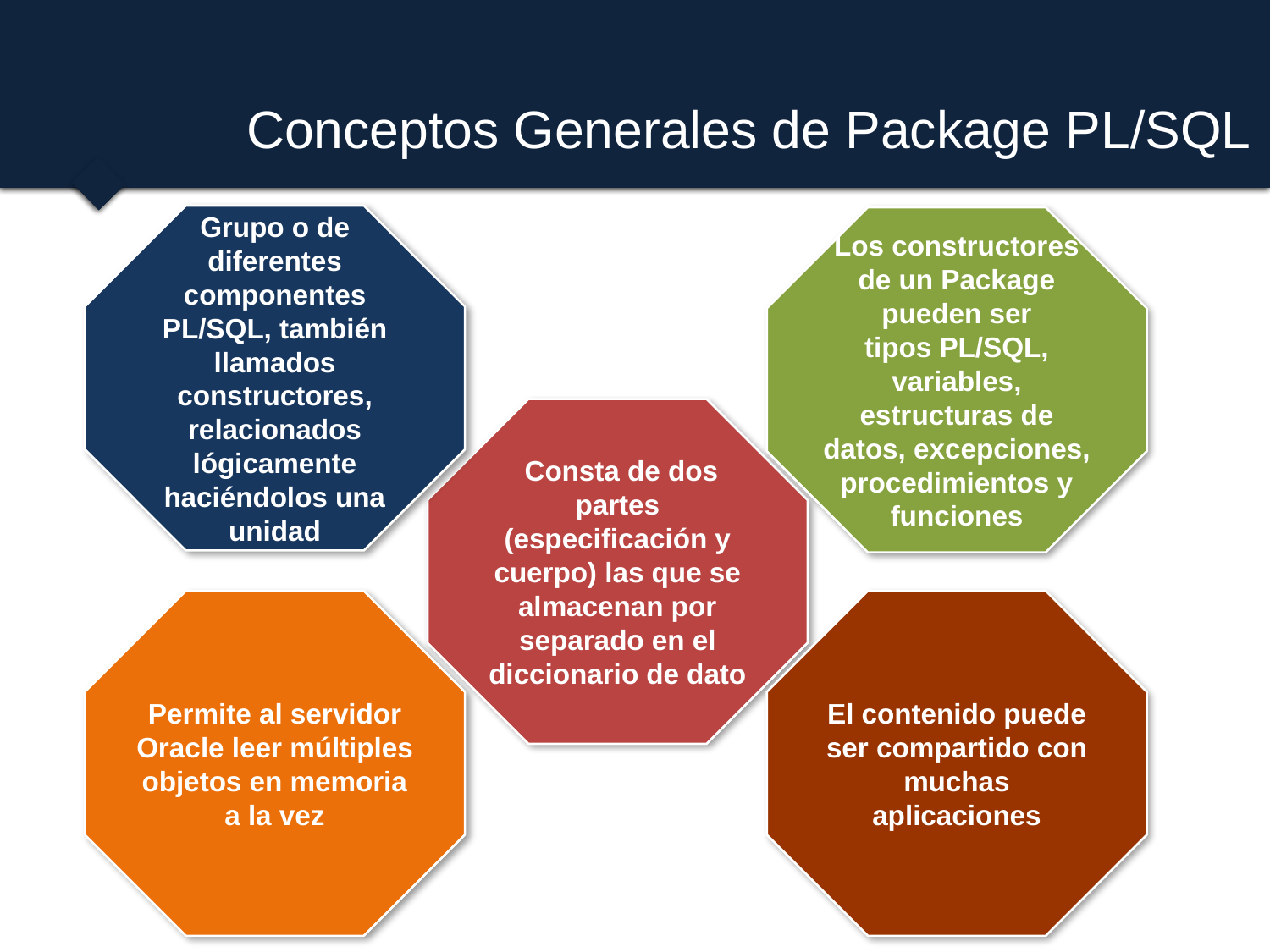

# Conceptos Generales de Package PL/SQL
Grupo o de diferentes componentes PL/SQL, también llamados constructores, relacionados lógicamente haciéndolos una unidad
Los constructores de un Package pueden ser
tipos PL/SQL, variables, estructuras de datos, excepciones, procedimientos y funciones
 Consta de dos partes (especificación y cuerpo) las que se almacenan por separado en el diccionario de dato
Permite al servidor Oracle leer múltiples objetos en memoria a la vez
El contenido puede ser compartido con muchas aplicaciones